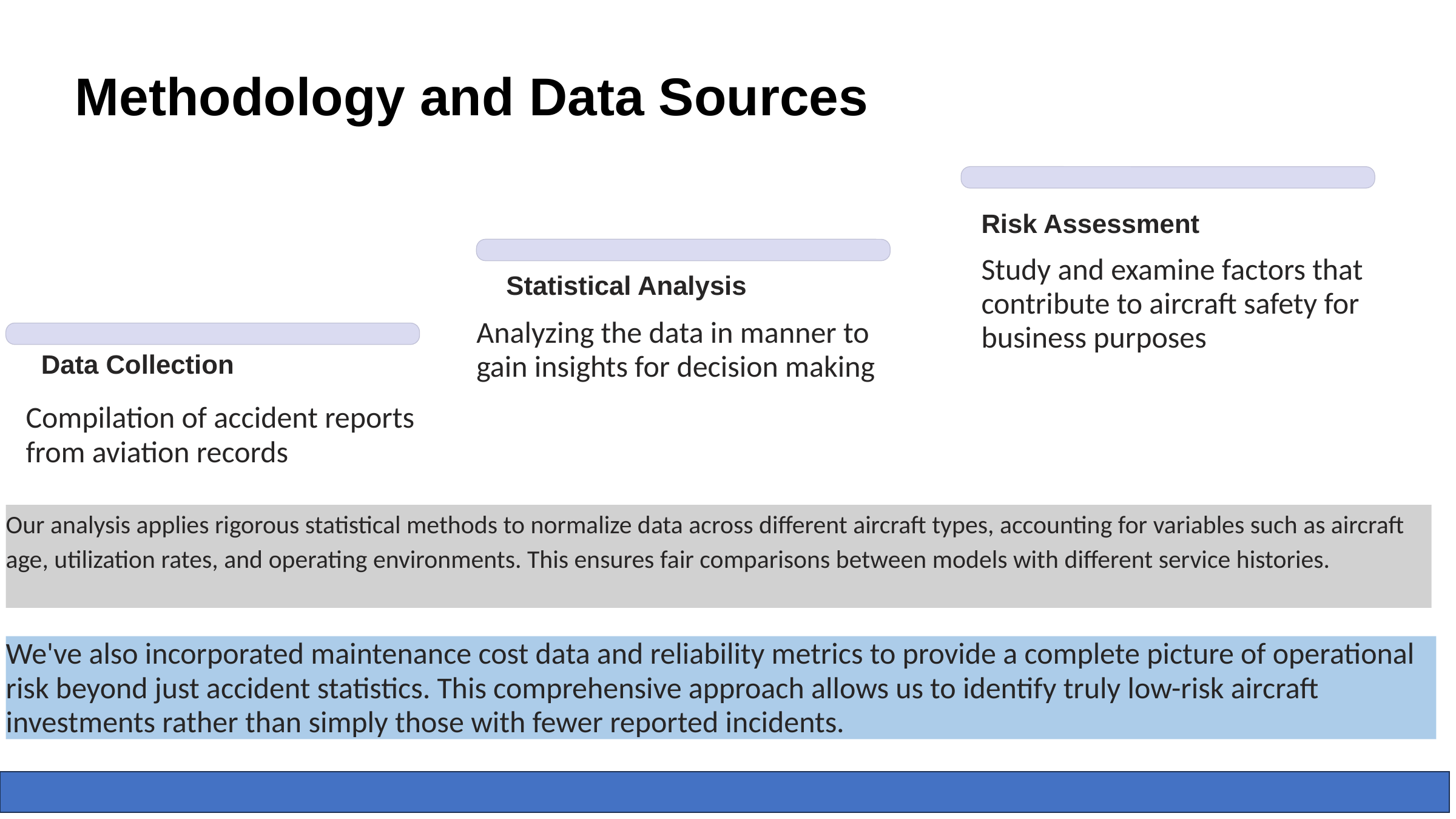

Methodology and Data Sources

Risk Assessment

Study and examine factors that contribute to aircraft safety for business purposes
Statistical Analysis
Analyzing the data in manner to gain insights for decision making

Data Collection
Compilation of accident reports from aviation records
Our analysis applies rigorous statistical methods to normalize data across different aircraft types, accounting for variables such as aircraft age, utilization rates, and operating environments. This ensures fair comparisons between models with different service histories.
We've also incorporated maintenance cost data and reliability metrics to provide a complete picture of operational risk beyond just accident statistics. This comprehensive approach allows us to identify truly low-risk aircraft investments rather than simply those with fewer reported incidents.